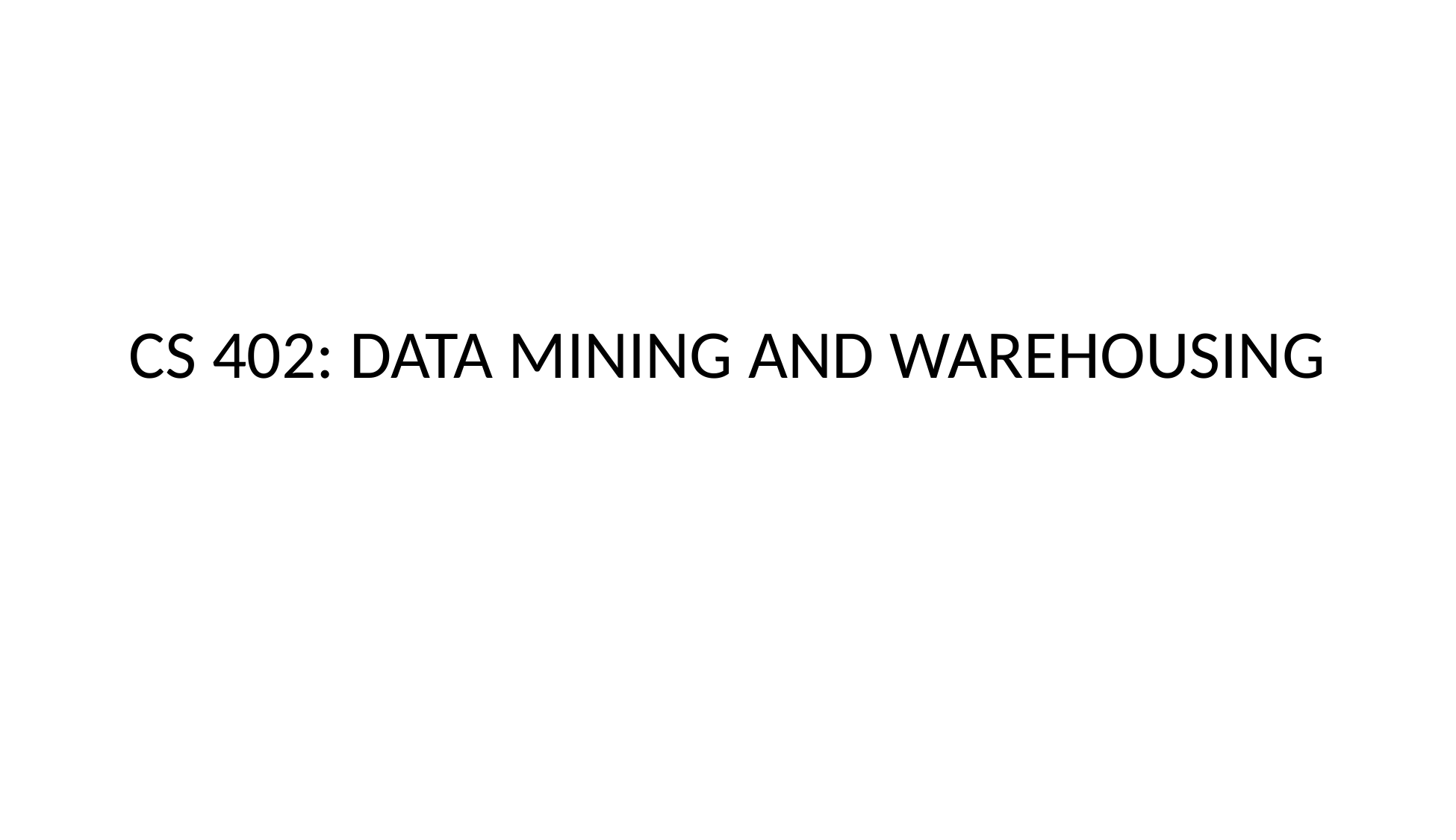

# CS 402: DATA MINING AND WAREHOUSING